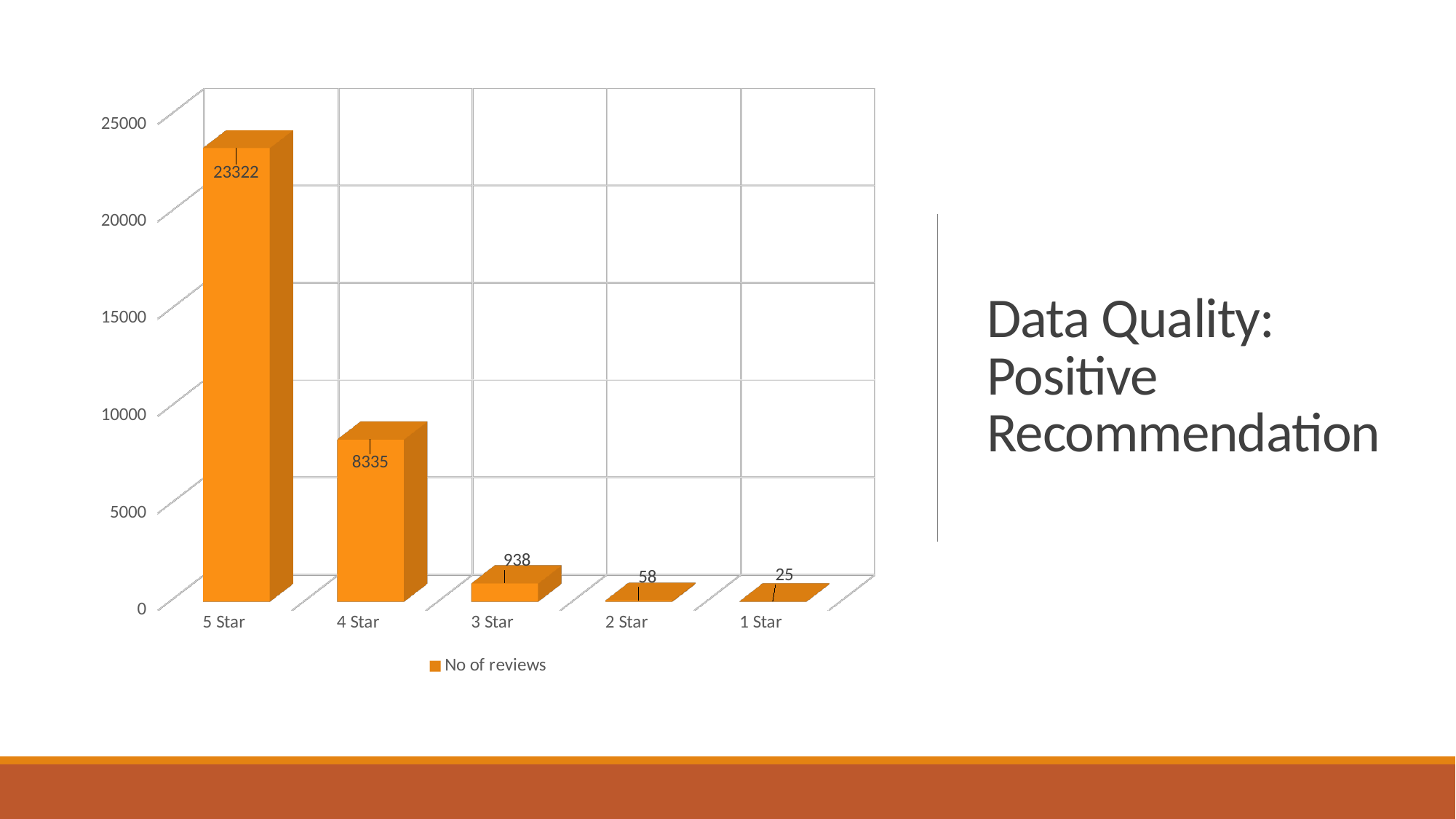

# Data Quality: Positive Recommendation

[unsupported chart]